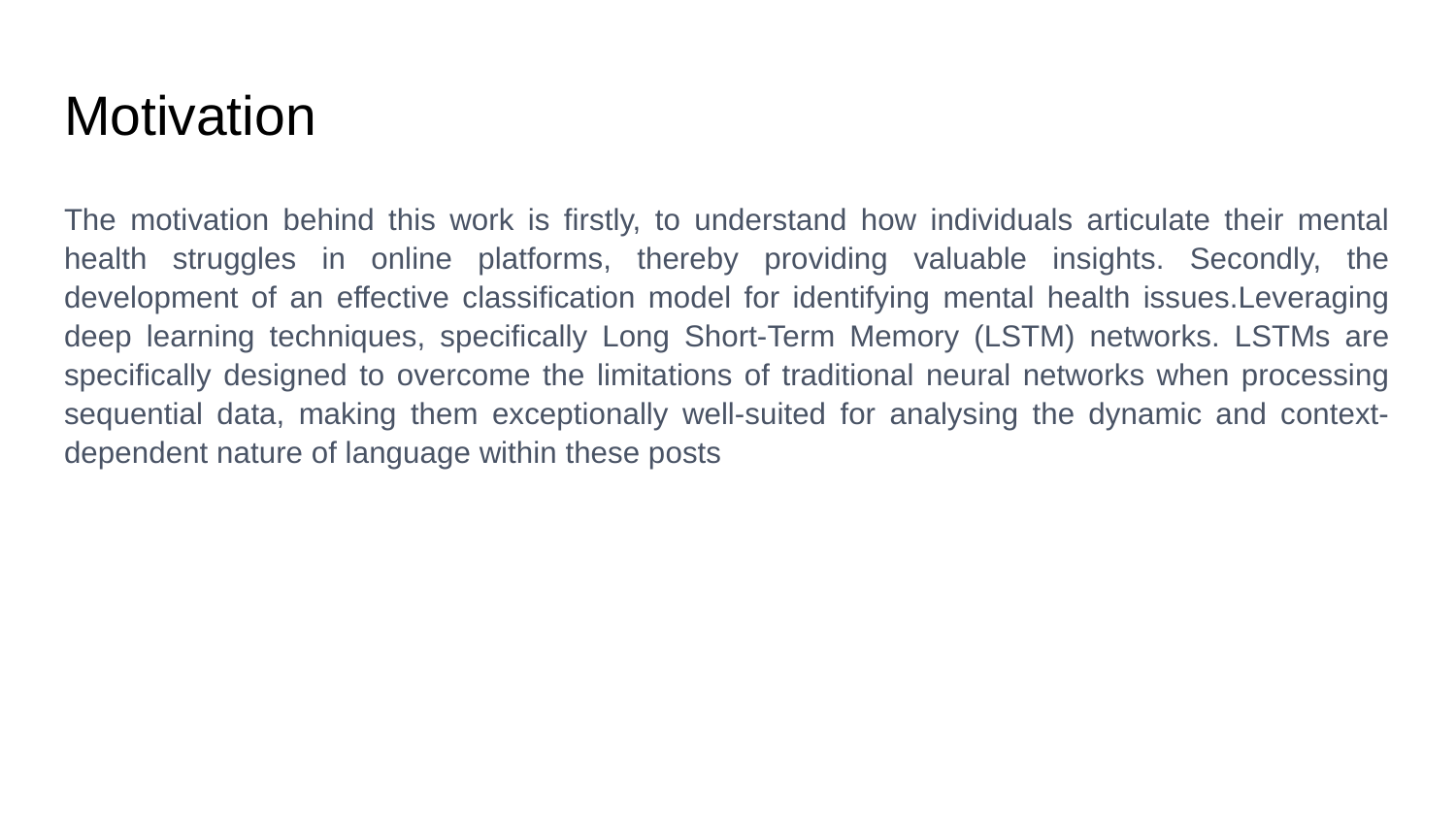

# Motivation

The motivation behind this work is firstly, to understand how individuals articulate their mental health struggles in online platforms, thereby providing valuable insights. Secondly, the development of an effective classification model for identifying mental health issues.Leveraging deep learning techniques, specifically Long Short-Term Memory (LSTM) networks. LSTMs are specifically designed to overcome the limitations of traditional neural networks when processing sequential data, making them exceptionally well-suited for analysing the dynamic and context-dependent nature of language within these posts